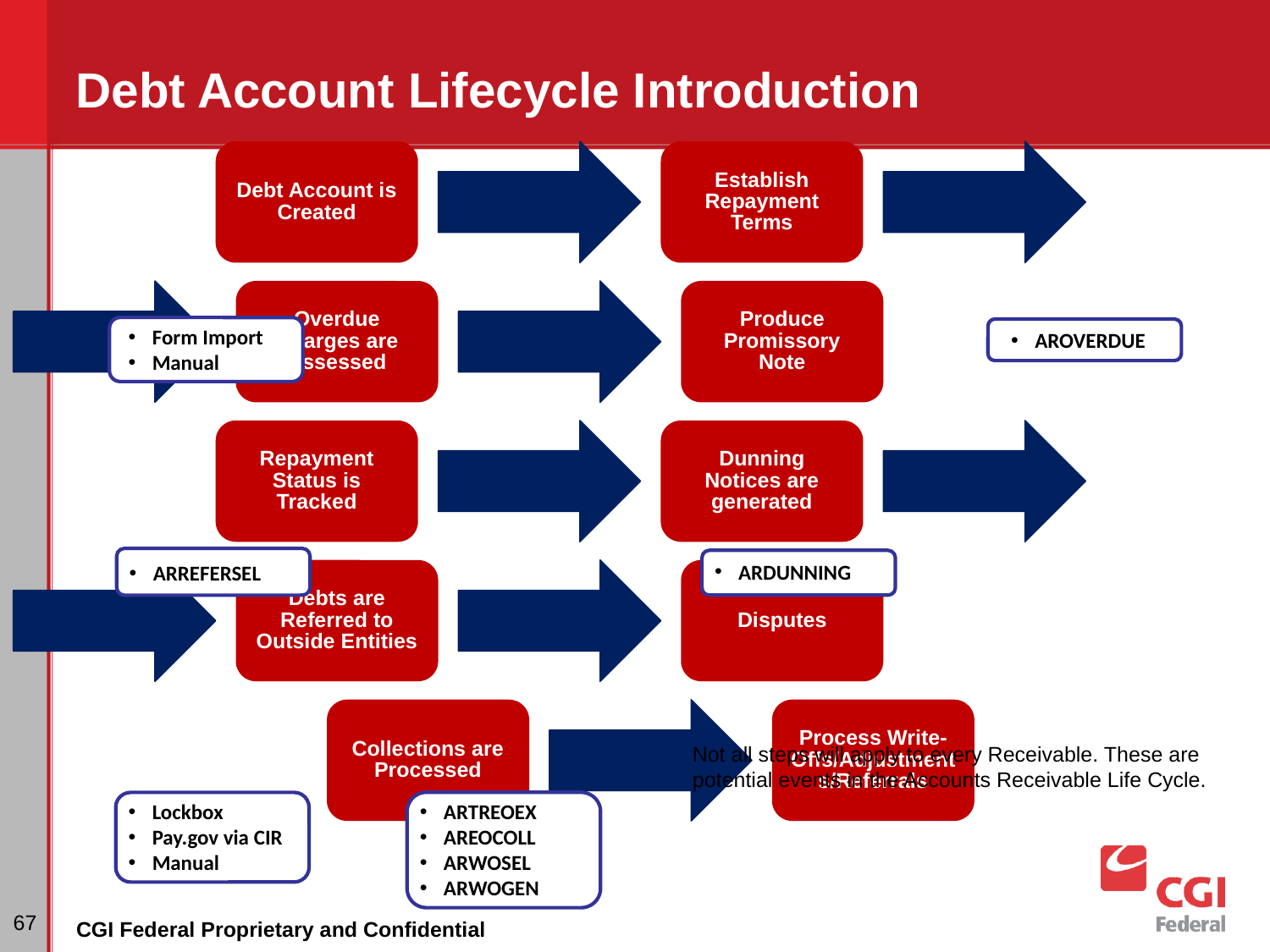

# Debt Account Lifecycle Introduction
Debt Account is Created

Establish Repayment Terms

Overdue Charges are Assessed

Produce Promissory Note

Form Import
Manual

AROVERDUE
Repayment Status is Tracked

Dunning Notices are generated

ARDUNNING
ARREFERSEL

Debts are Referred to Outside Entities

Disputes
Collections are Processed

Process Write-Offs/Adjustments/Referrals
Not all steps will apply to every Receivable. These are potential events in the Accounts Receivable Life Cycle.

Lockbox
Pay.gov via CIR
Manual

ARTREOEX
AREOCOLL
ARWOSEL
ARWOGEN
67
CGI Federal Proprietary and Confidential